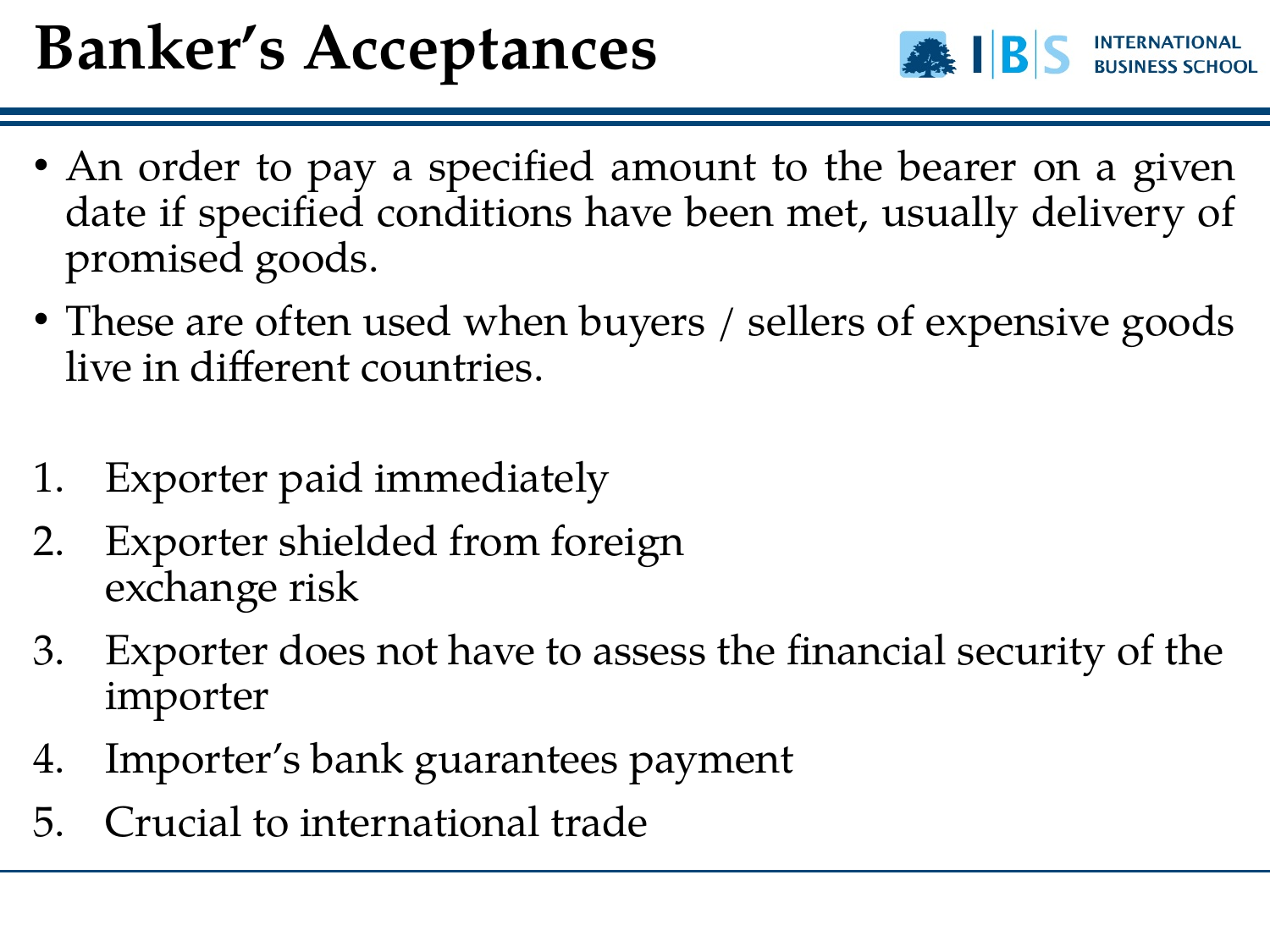

# Banker’s Acceptances
An order to pay a specified amount to the bearer on a given date if specified conditions have been met, usually delivery of promised goods.
These are often used when buyers / sellers of expensive goods live in different countries.

Exporter paid immediately
Exporter shielded from foreign
exchange risk
Exporter does not have to assess the financial security of the importer
Importer’s bank guarantees payment
Crucial to international trade